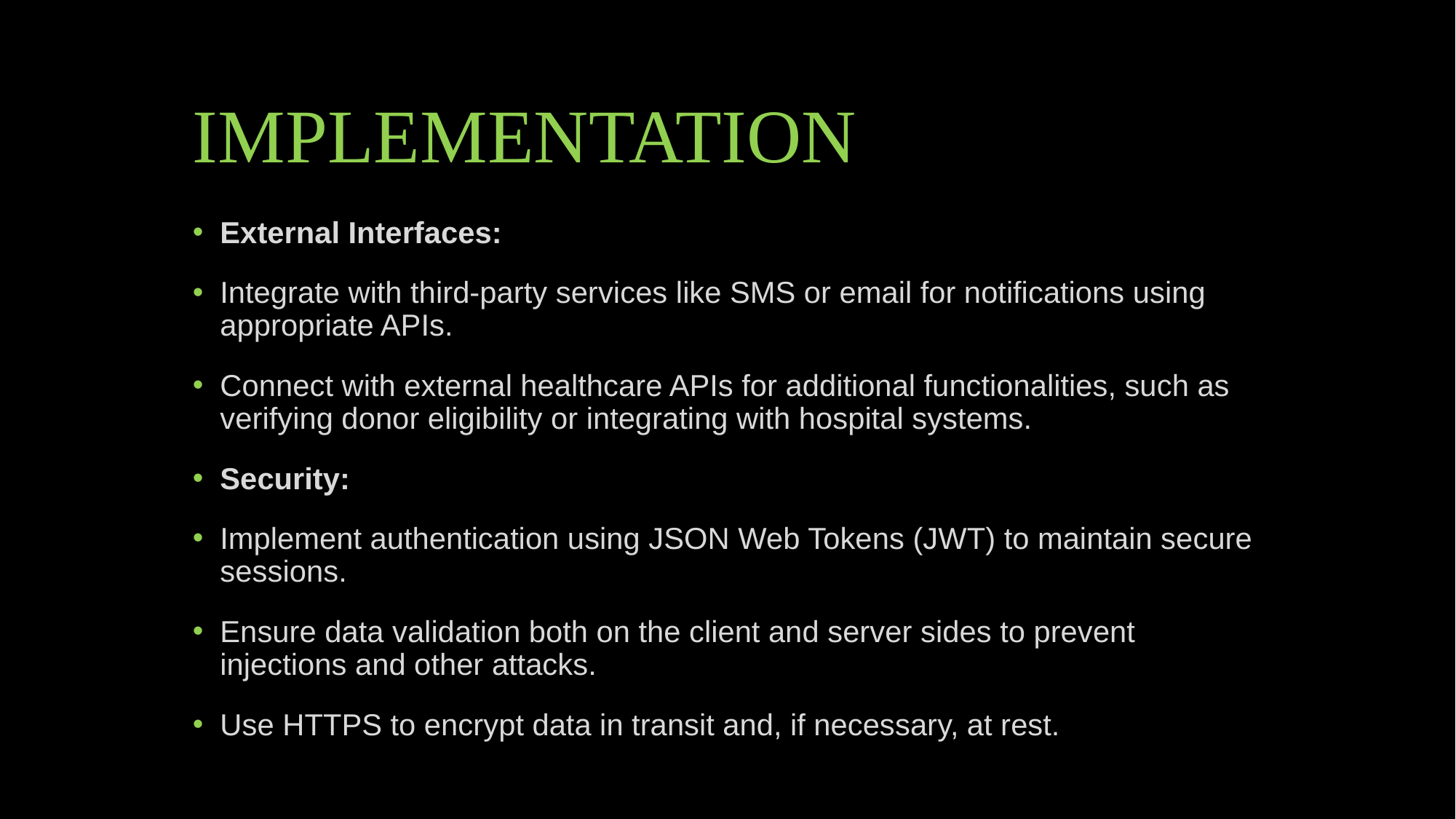

# IMPLEMENTATION
External Interfaces:
Integrate with third-party services like SMS or email for notifications using appropriate APIs.
Connect with external healthcare APIs for additional functionalities, such as verifying donor eligibility or integrating with hospital systems.
Security:
Implement authentication using JSON Web Tokens (JWT) to maintain secure sessions.
Ensure data validation both on the client and server sides to prevent injections and other attacks.
Use HTTPS to encrypt data in transit and, if necessary, at rest.